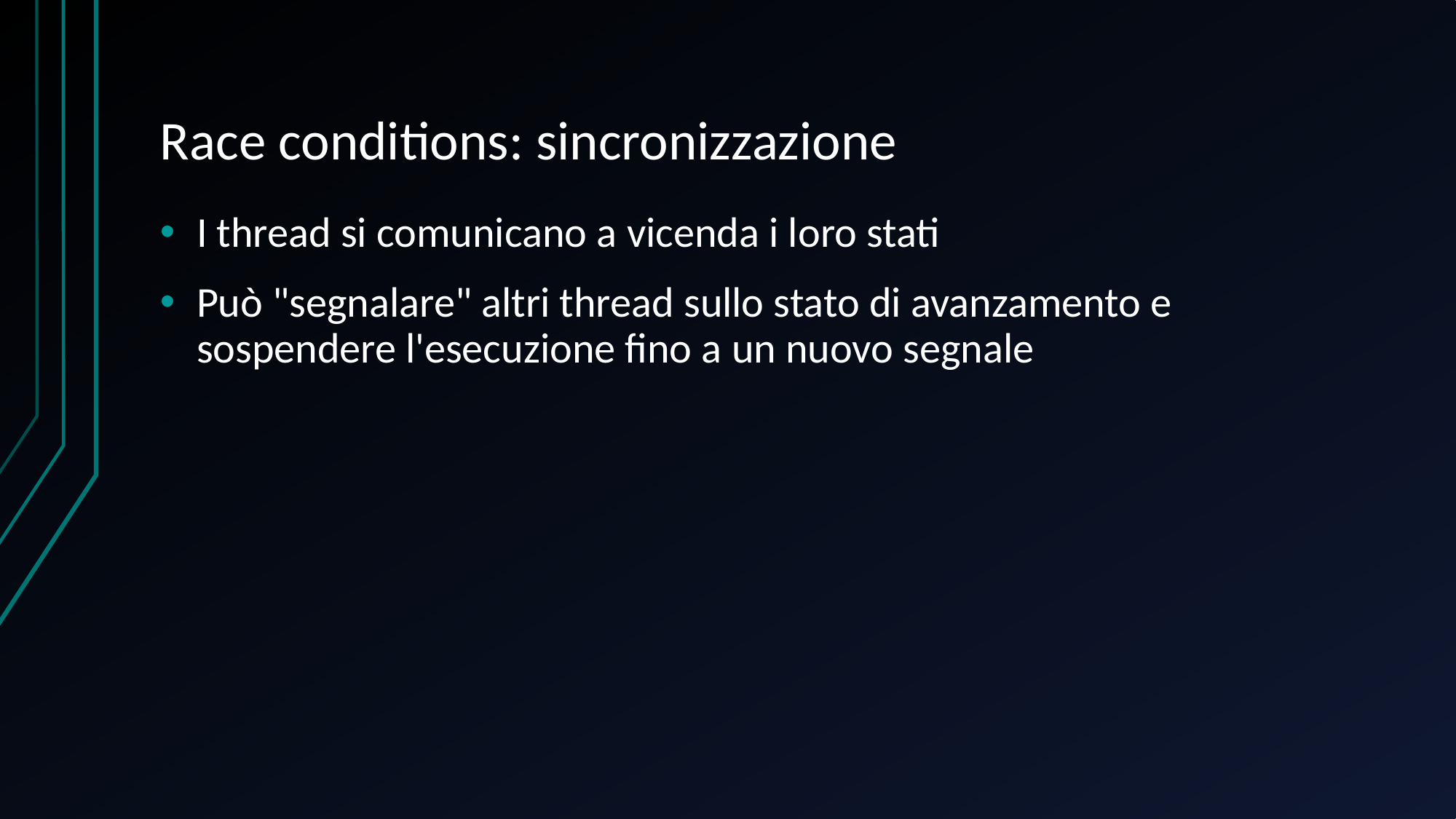

# Race conditions: sincronizzazione
I thread si comunicano a vicenda i loro stati
Può "segnalare" altri thread sullo stato di avanzamento e sospendere l'esecuzione fino a un nuovo segnale